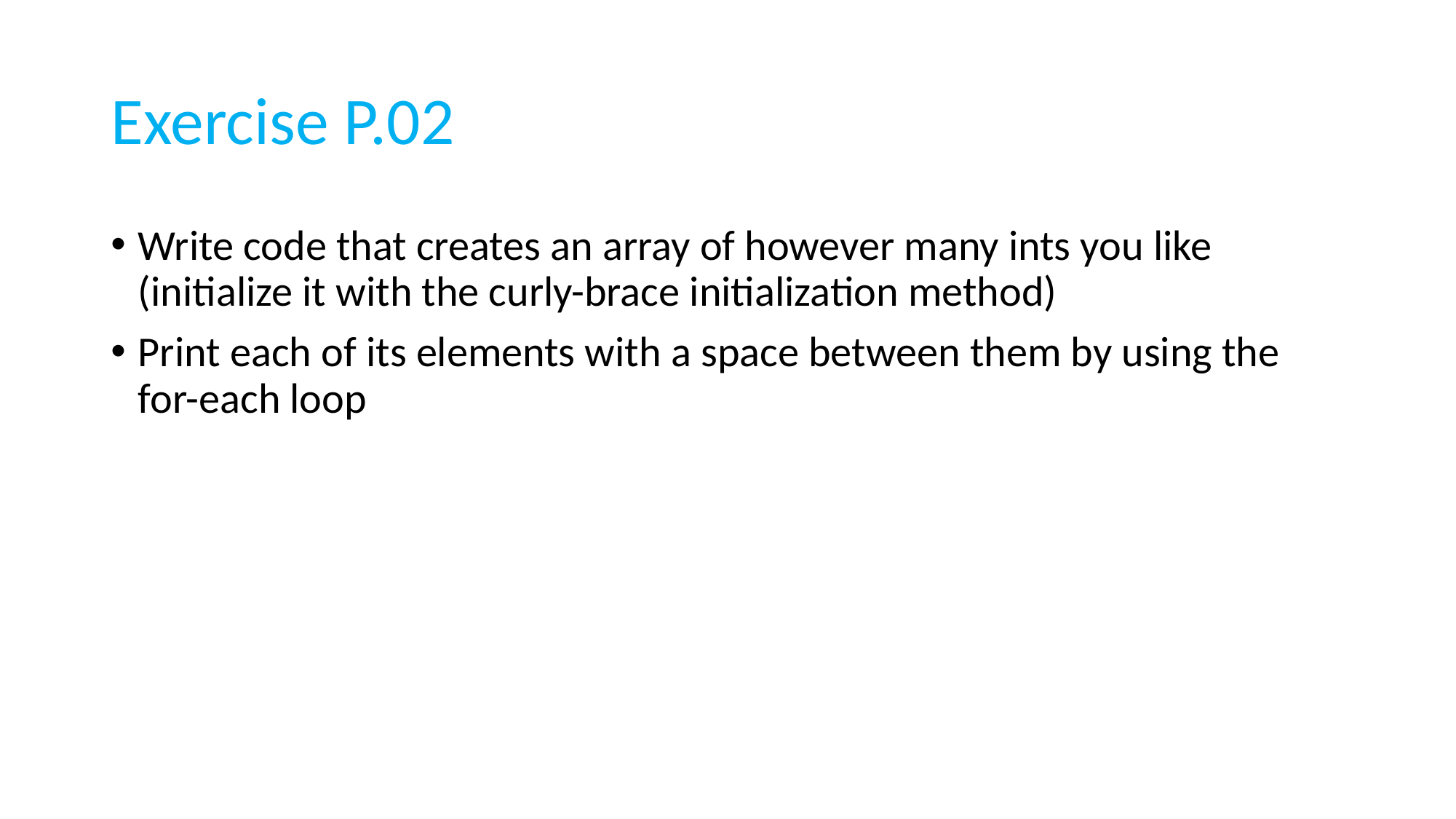

# Exercise P.02
Write code that creates an array of however many ints you like (initialize it with the curly-brace initialization method)
Print each of its elements with a space between them by using the for-each loop